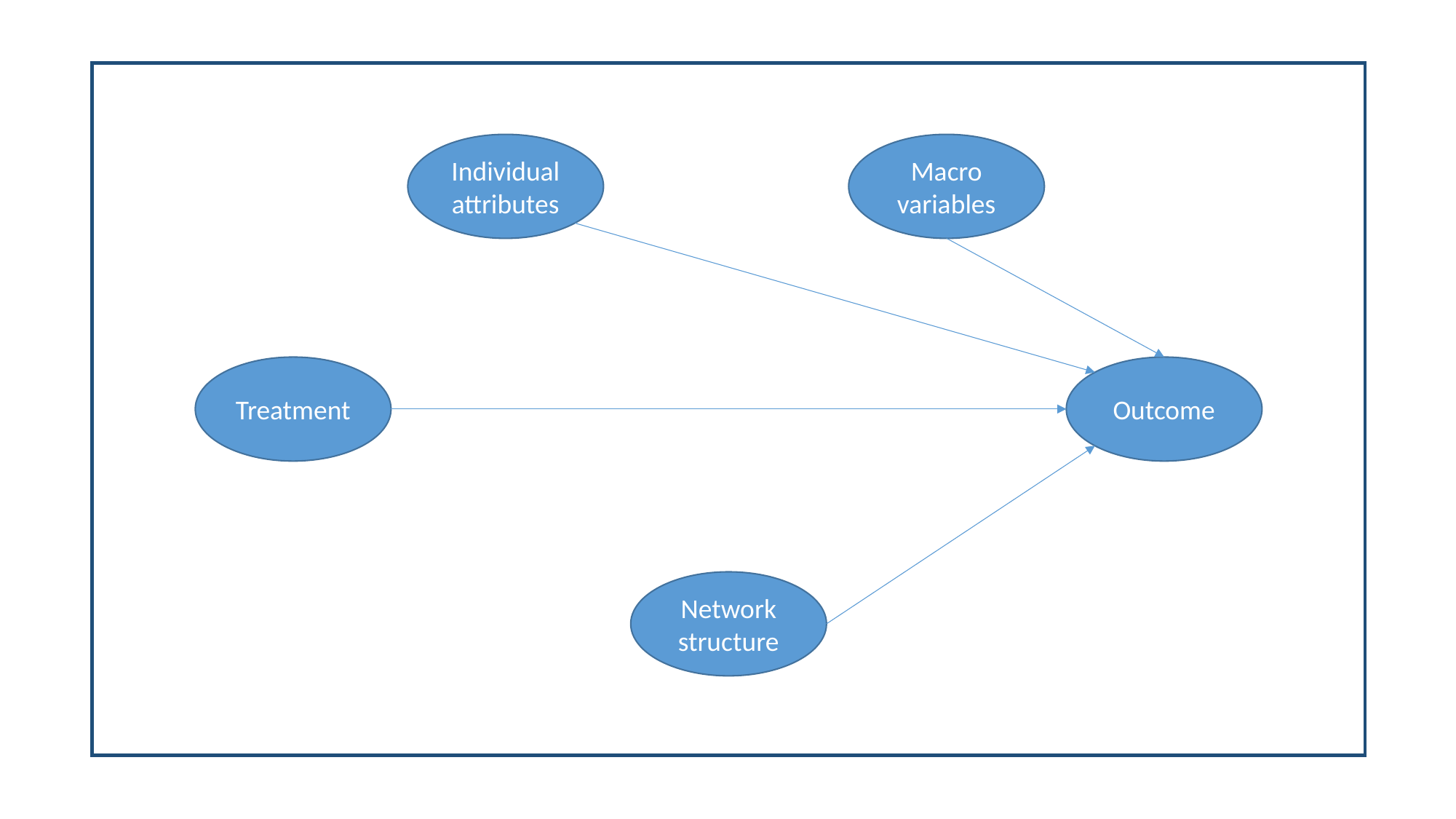

Macro variables
Individual attributes
Treatment
Outcome
Network structure